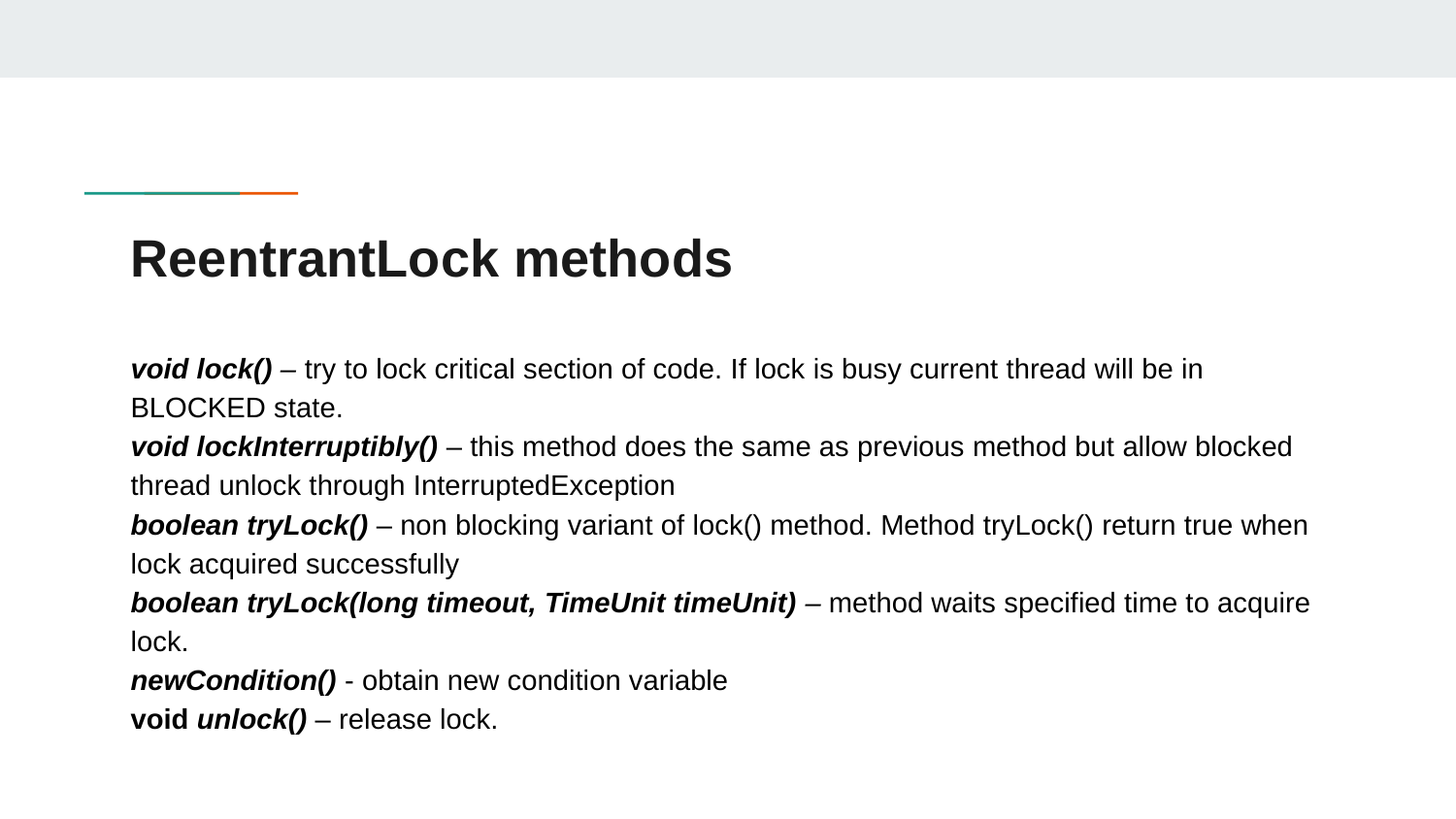

# ReentrantLock methods
void lock() – try to lock critical section of code. If lock is busy current thread will be in BLOCKED state.
void lockInterruptibly() – this method does the same as previous method but allow blocked thread unlock through InterruptedException
boolean tryLock() – non blocking variant of lock() method. Method tryLock() return true when lock acquired successfully
boolean tryLock(long timeout, TimeUnit timeUnit) – method waits specified time to acquire lock.
newCondition() - obtain new condition variable
void unlock() – release lock.